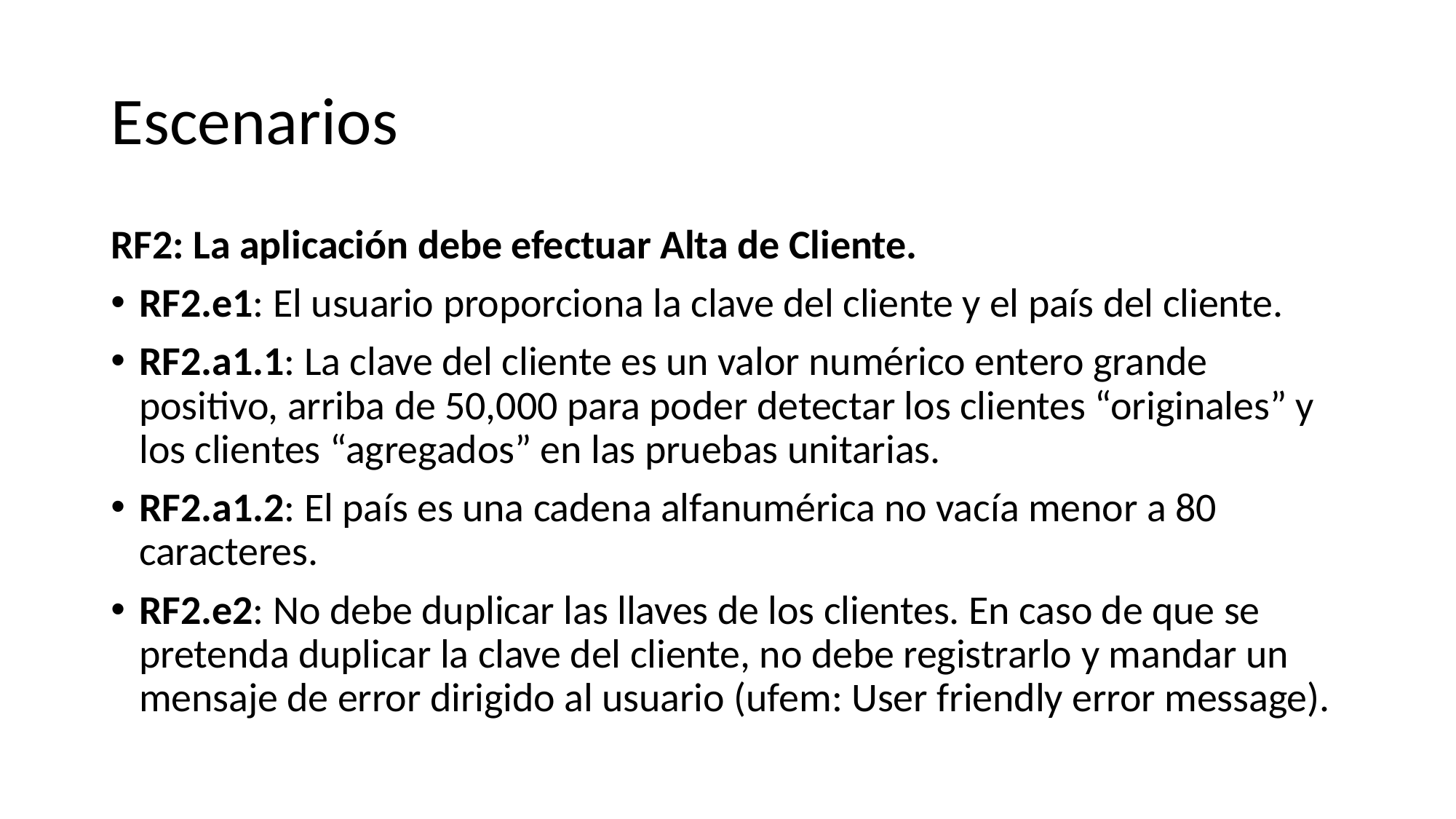

# Escenarios
RF2: La aplicación debe efectuar Alta de Cliente.
RF2.e1: El usuario proporciona la clave del cliente y el país del cliente.
RF2.a1.1: La clave del cliente es un valor numérico entero grande positivo, arriba de 50,000 para poder detectar los clientes “originales” y los clientes “agregados” en las pruebas unitarias.
RF2.a1.2: El país es una cadena alfanumérica no vacía menor a 80 caracteres.
RF2.e2: No debe duplicar las llaves de los clientes. En caso de que se pretenda duplicar la clave del cliente, no debe registrarlo y mandar un mensaje de error dirigido al usuario (ufem: User friendly error message).